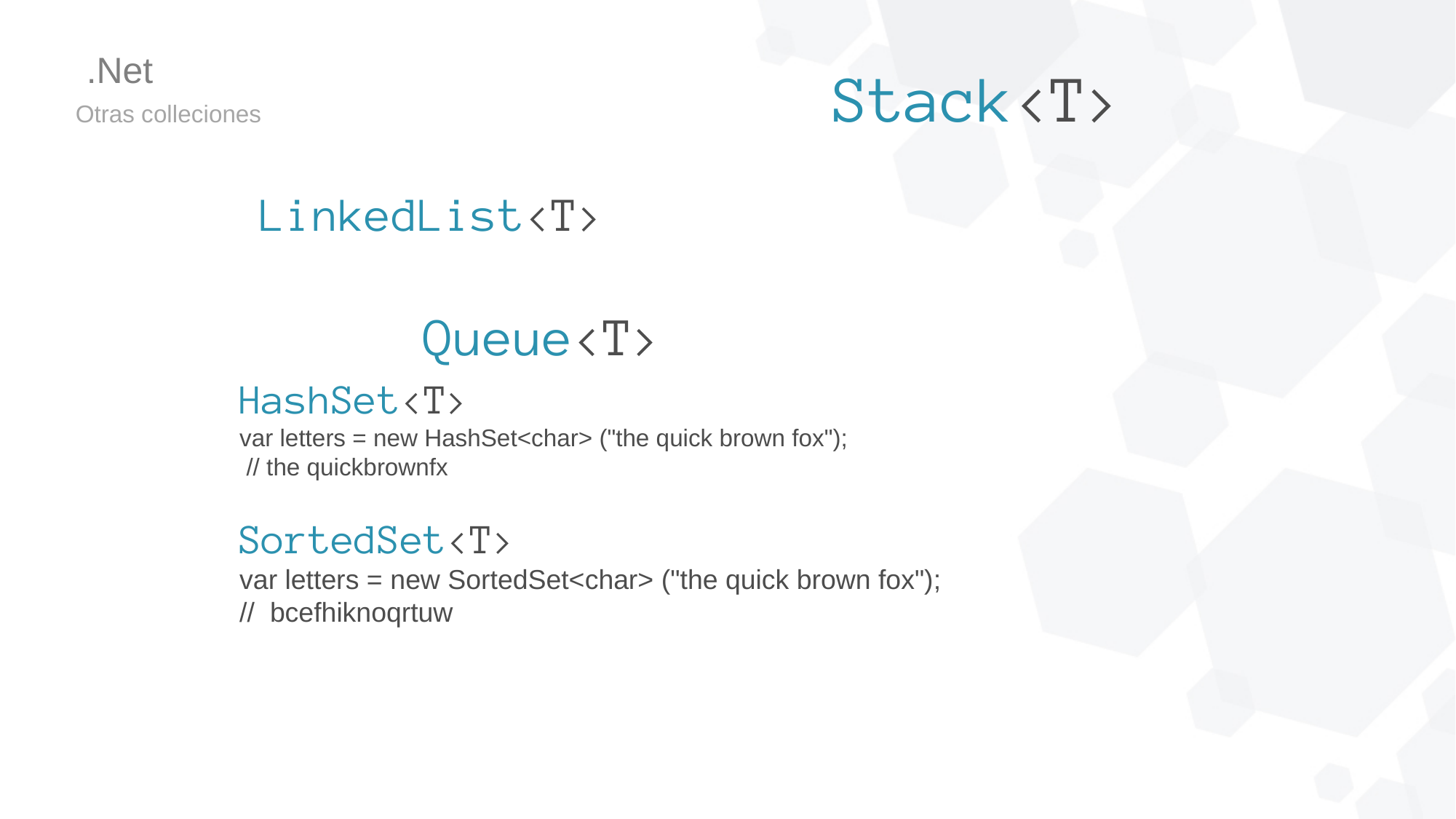

# .Net
Stack<T>
Otras colleciones
LinkedList<T>
Queue<T>
HashSet<T>
var letters = new HashSet<char> ("the quick brown fox");
 // the quickbrownfx

SortedSet<T>
var letters = new SortedSet<char> ("the quick brown fox");
//  bcefhiknoqrtuw